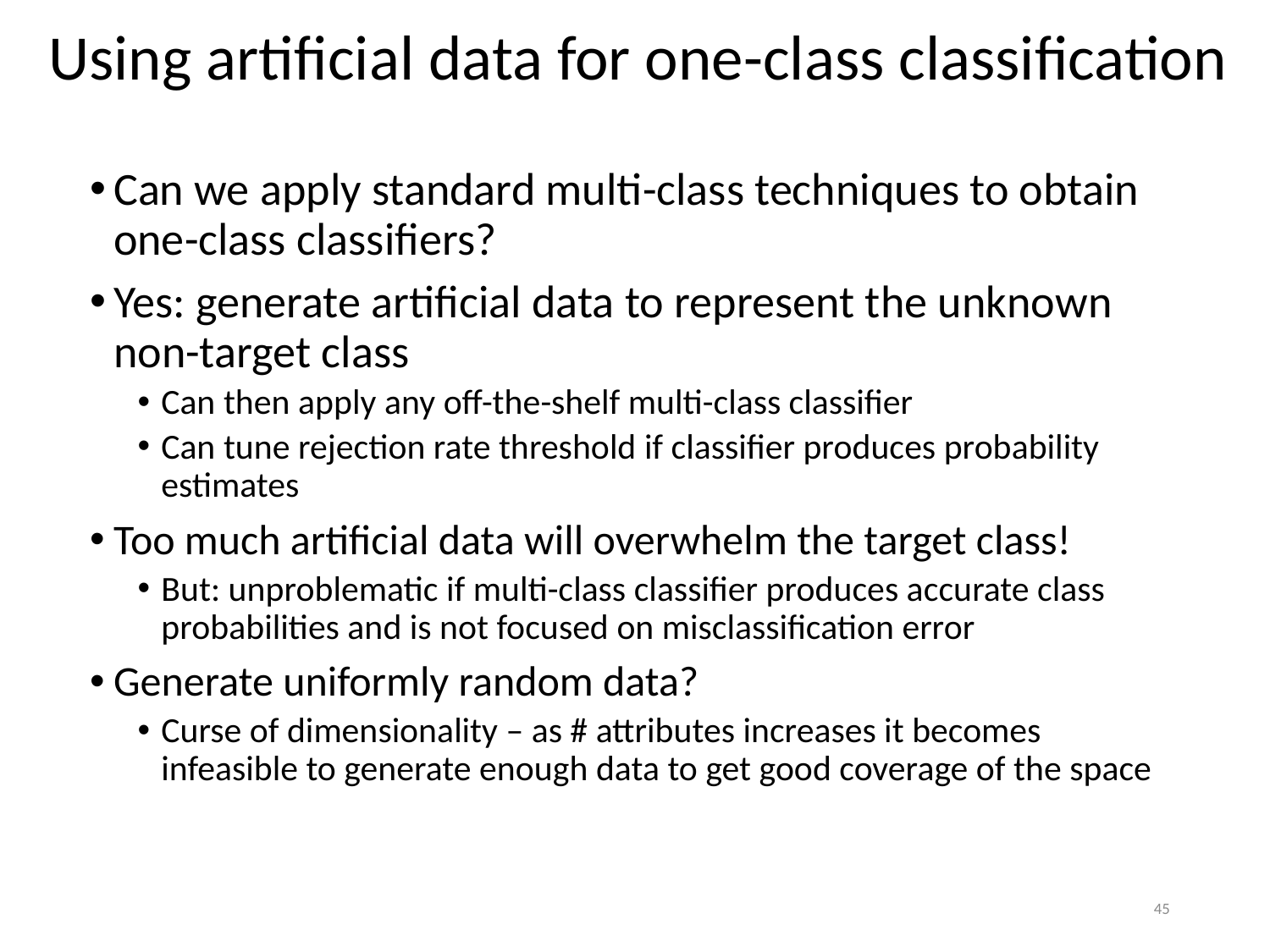

Using artificial data for one-class classification
Can we apply standard multi-class techniques to obtain one-class classifiers?
Yes: generate artificial data to represent the unknown non-target class
Can then apply any off-the-shelf multi-class classifier
Can tune rejection rate threshold if classifier produces probability estimates
Too much artificial data will overwhelm the target class!
But: unproblematic if multi-class classifier produces accurate class probabilities and is not focused on misclassification error
Generate uniformly random data?
Curse of dimensionality – as # attributes increases it becomes infeasible to generate enough data to get good coverage of the space
45